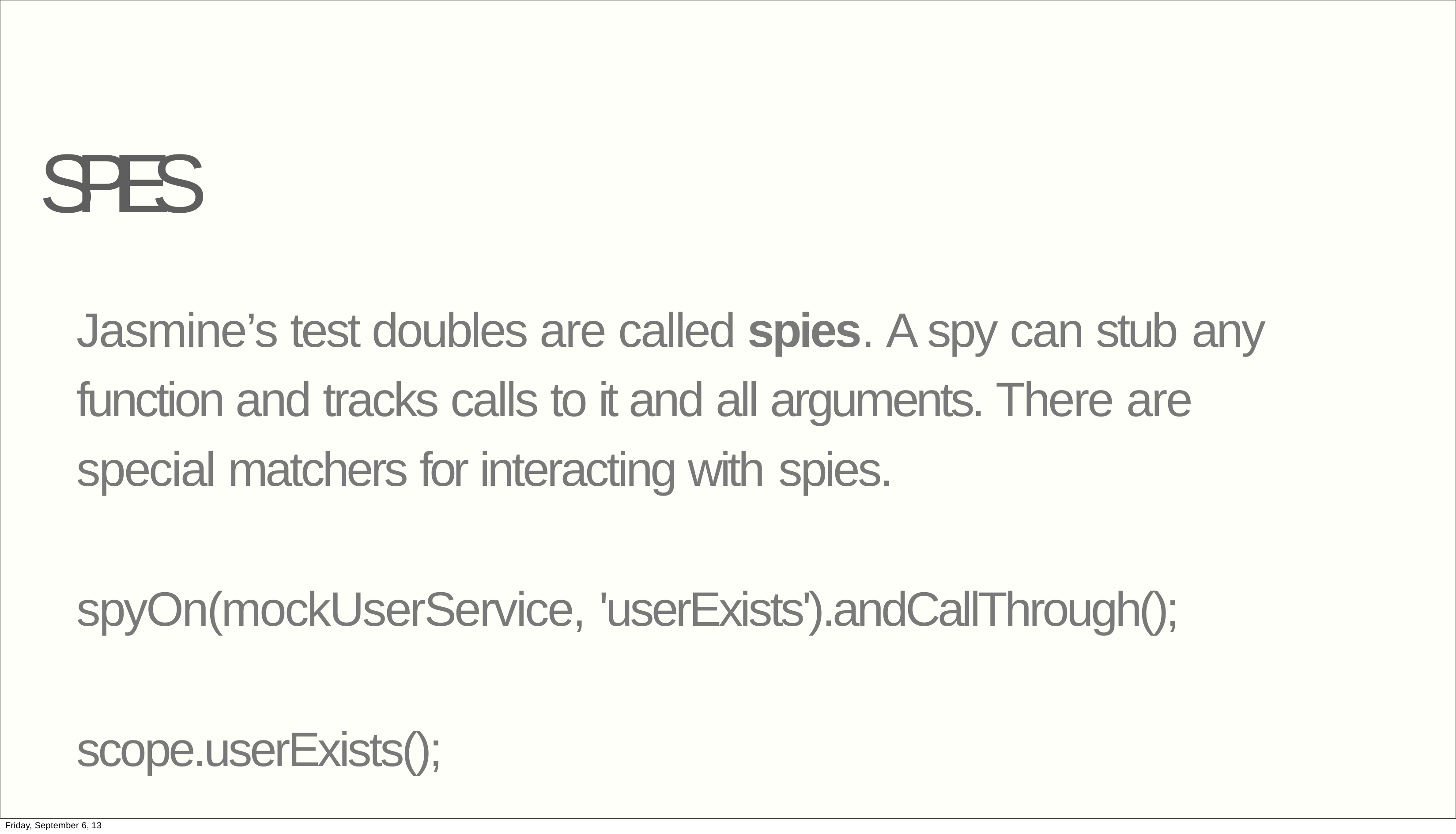

# SPIES
Jasmine’s test doubles are called spies. A spy can stub any  function and tracks calls to it and all arguments. There are  special matchers for interacting with spies.
spyOn(mockUserService, 'userExists').andCallThrough();  scope.userExists();
Friday, September 6, 13